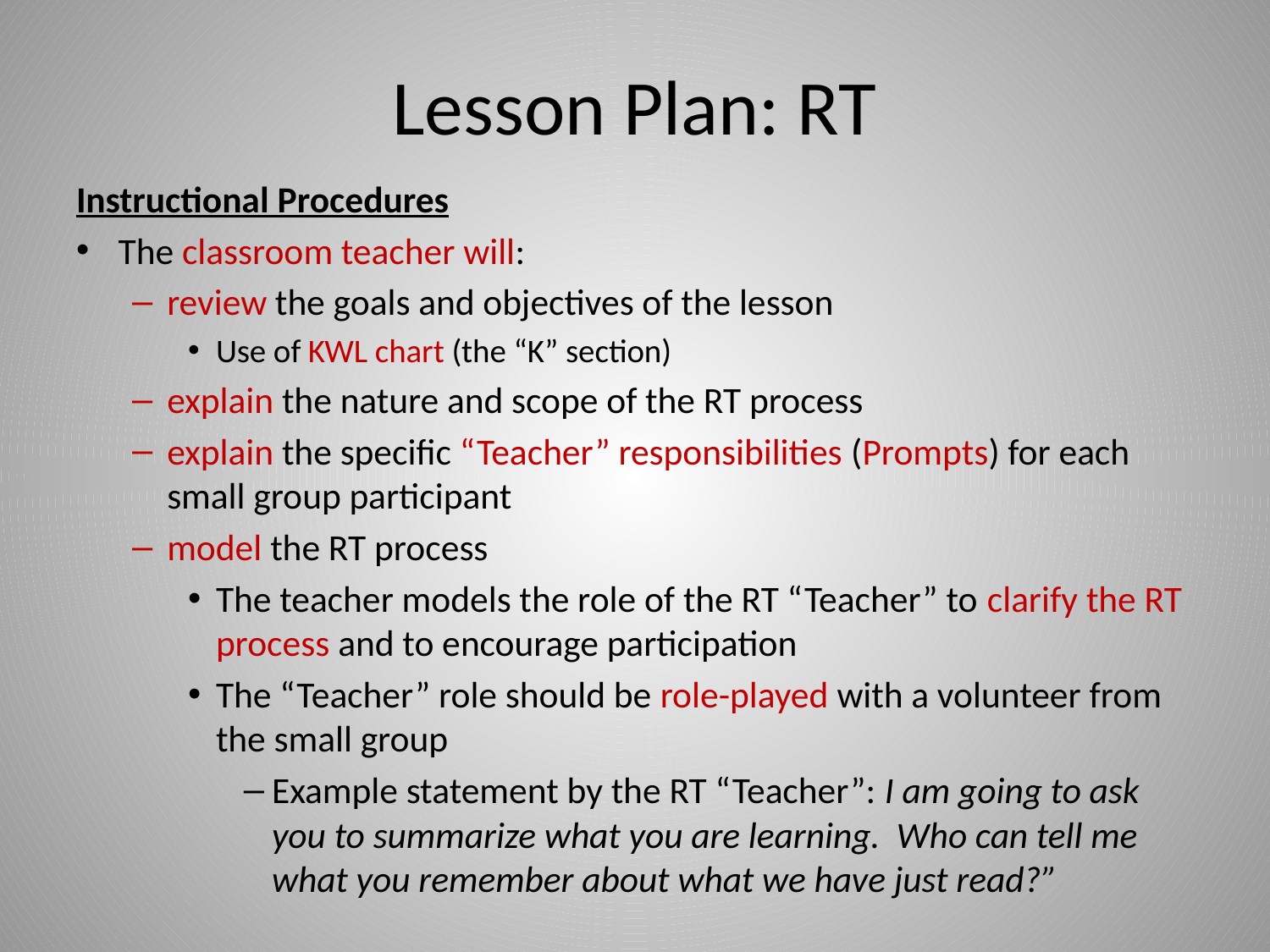

# Lesson Plan: RT
Instructional Procedures
The classroom teacher will:
review the goals and objectives of the lesson
Use of KWL chart (the “K” section)
explain the nature and scope of the RT process
explain the specific “Teacher” responsibilities (Prompts) for each small group participant
model the RT process
The teacher models the role of the RT “Teacher” to clarify the RT process and to encourage participation
The “Teacher” role should be role-played with a volunteer from the small group
Example statement by the RT “Teacher”: I am going to ask you to summarize what you are learning.  Who can tell me what you remember about what we have just read?”